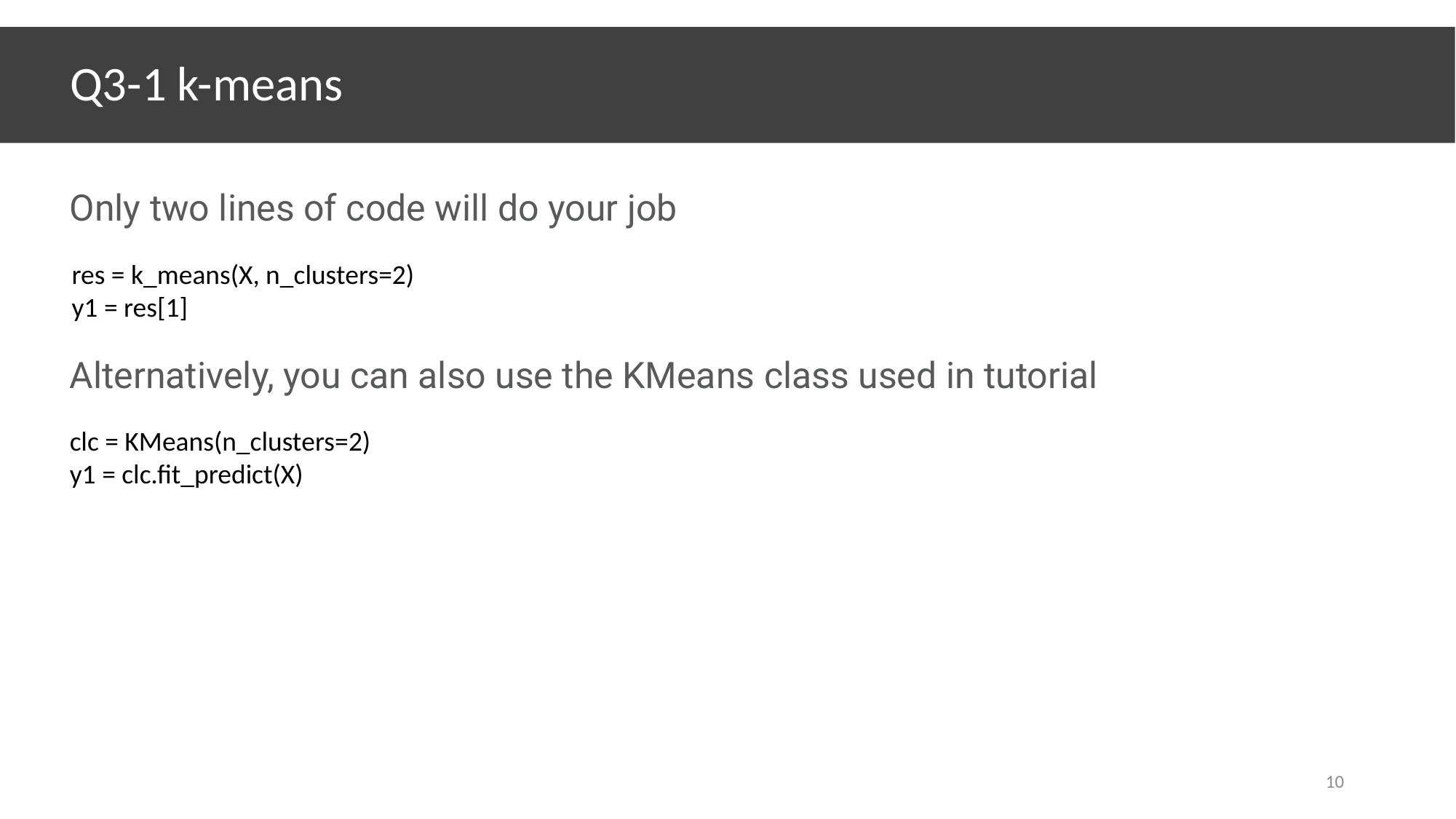

# Q3-1 k-means
Only two lines of code will do your job
res = k_means(X, n_clusters=2)
y1 = res[1]
Alternatively, you can also use the KMeans class used in tutorial
clc = KMeans(n_clusters=2)
y1 = clc.fit_predict(X)
10